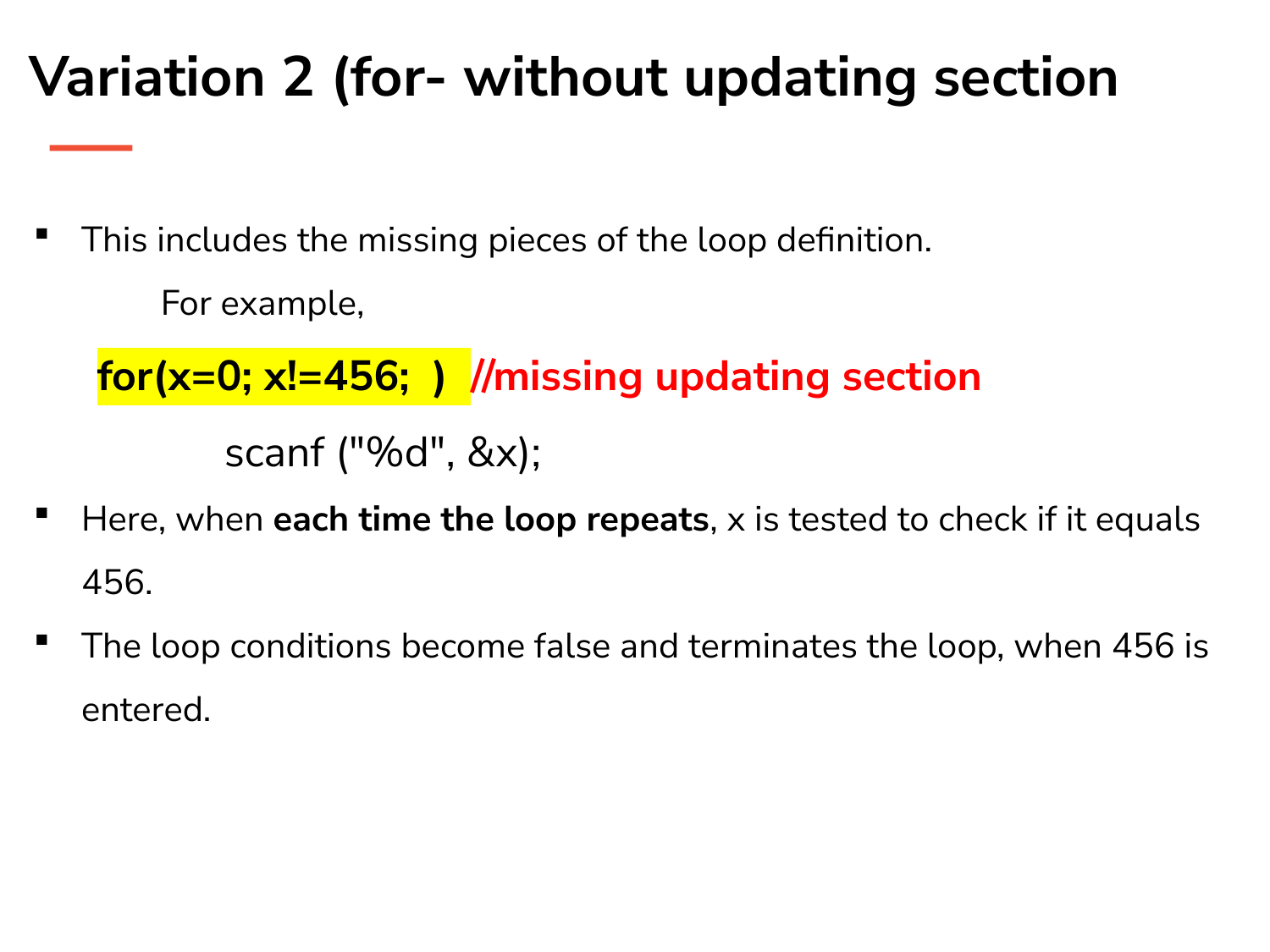

Variation 2 (for- without updating section

This includes the missing pieces of the loop definition.
	For example,
for(x=0; x!=456;  )  //missing updating section
	scanf ("%d", &x);
Here, when each time the loop repeats, x is tested to check if it equals 456.
The loop conditions become false and terminates the loop, when 456 is entered.